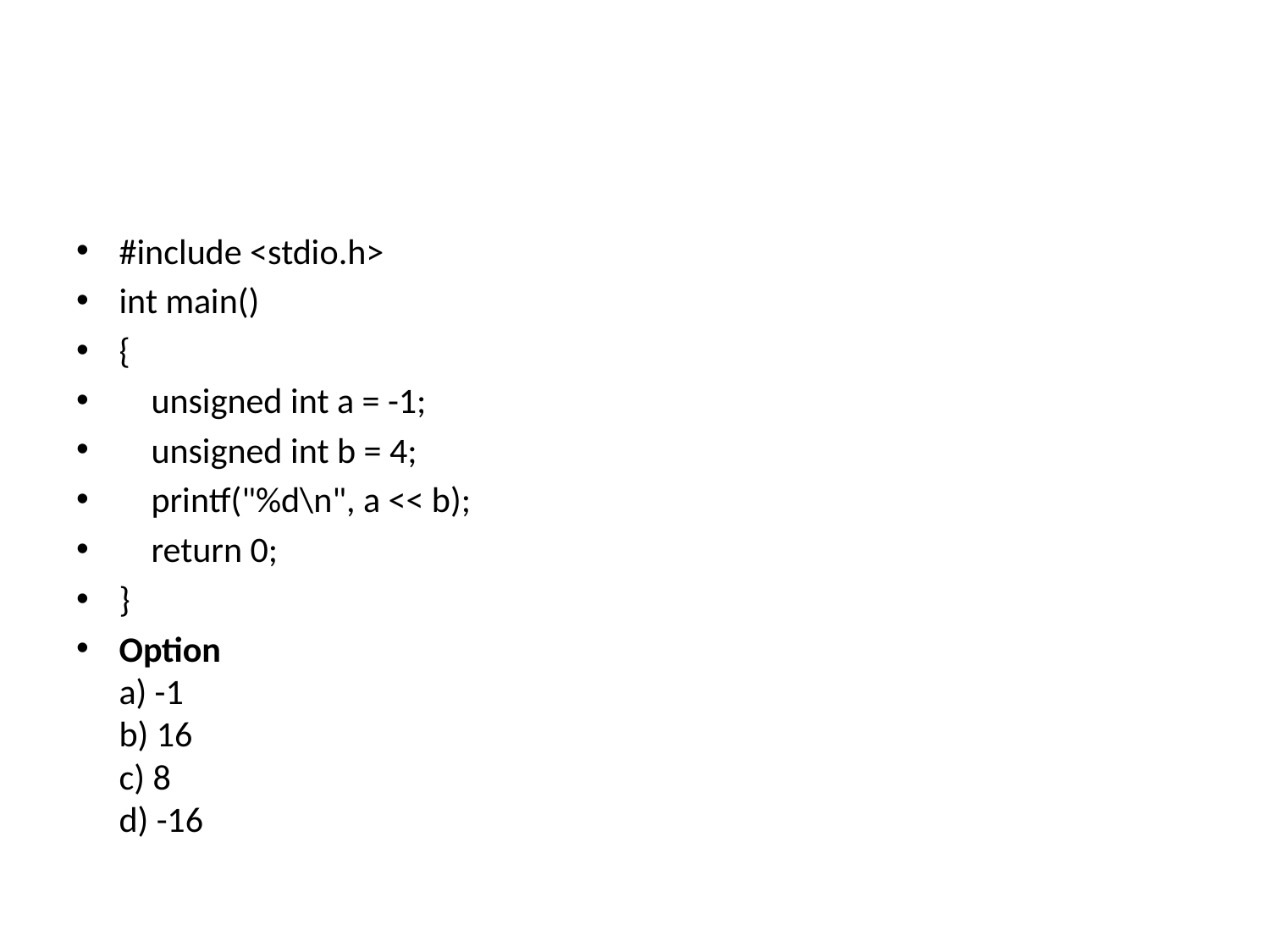

#
#include <stdio.h>
int main()
{
    unsigned int a = -1;
    unsigned int b = 4;
    printf("%d\n", a << b);
    return 0;
}
Option
a) -1
b) 16
c) 8
d) -16